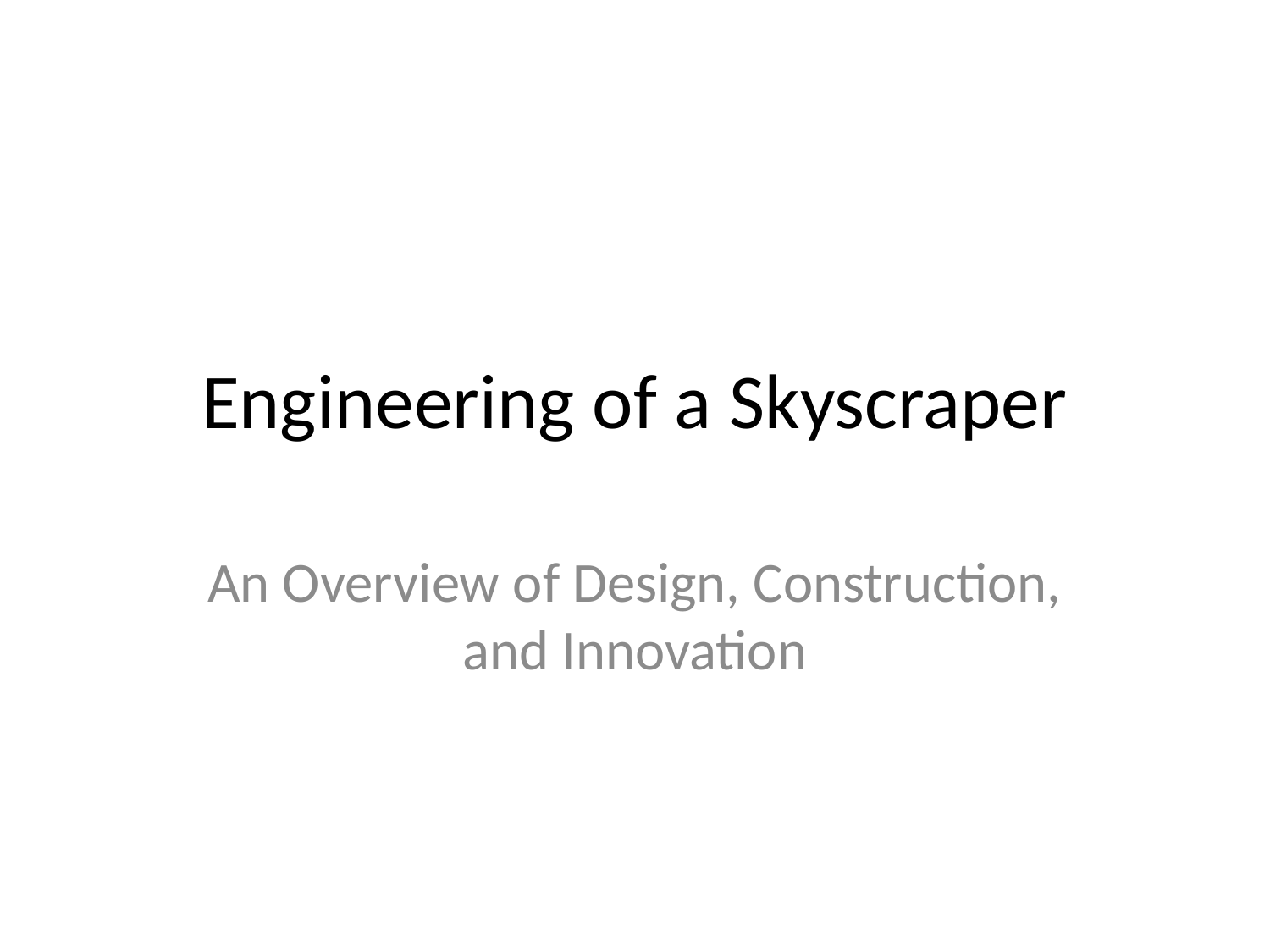

# Engineering of a Skyscraper
An Overview of Design, Construction, and Innovation